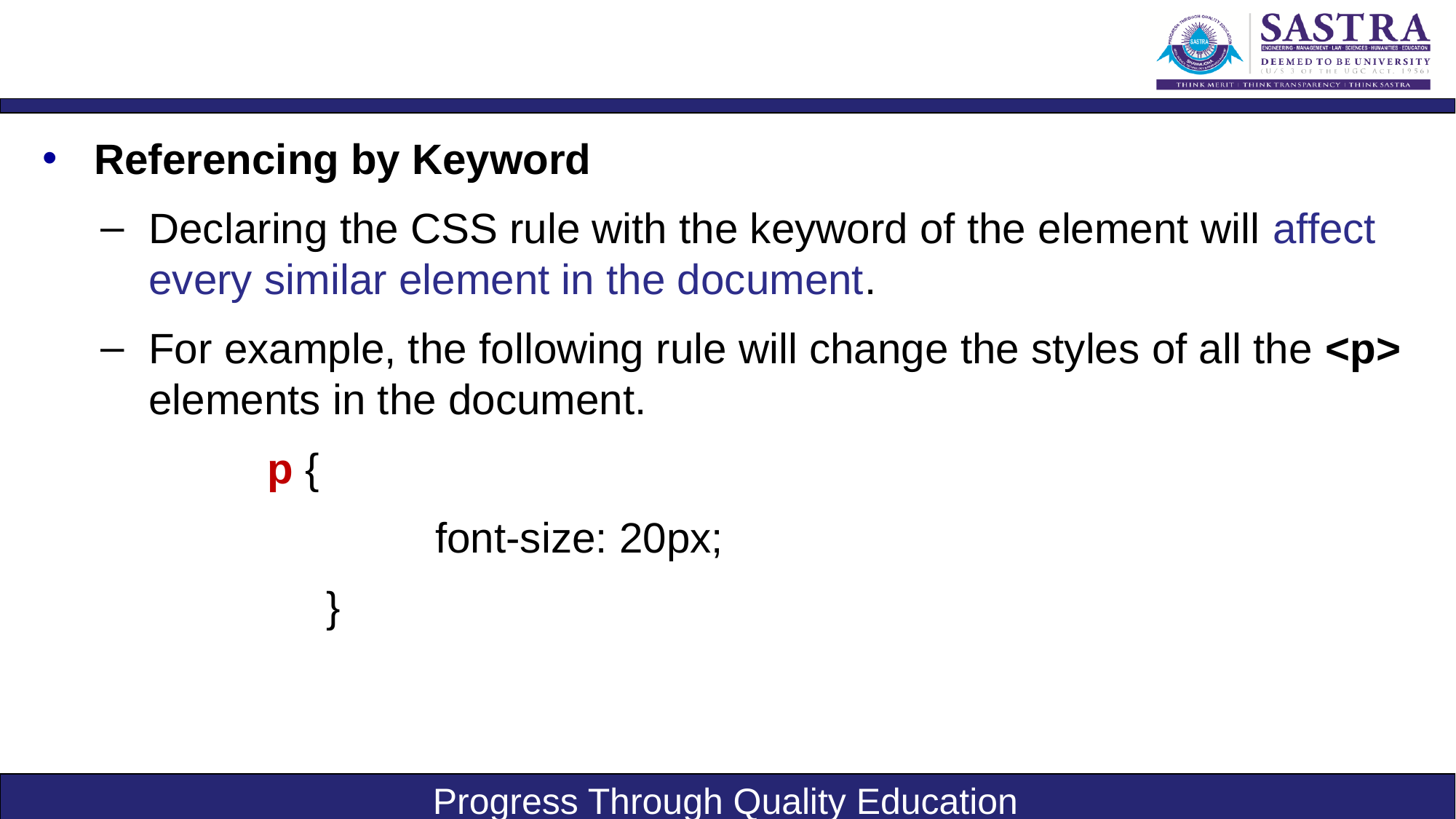

#
Referencing by Keyword
Declaring the CSS rule with the keyword of the element will affect every similar element in the document.
For example, the following rule will change the styles of all the <p> elements in the document.
	p {
		font-size: 20px;
	}